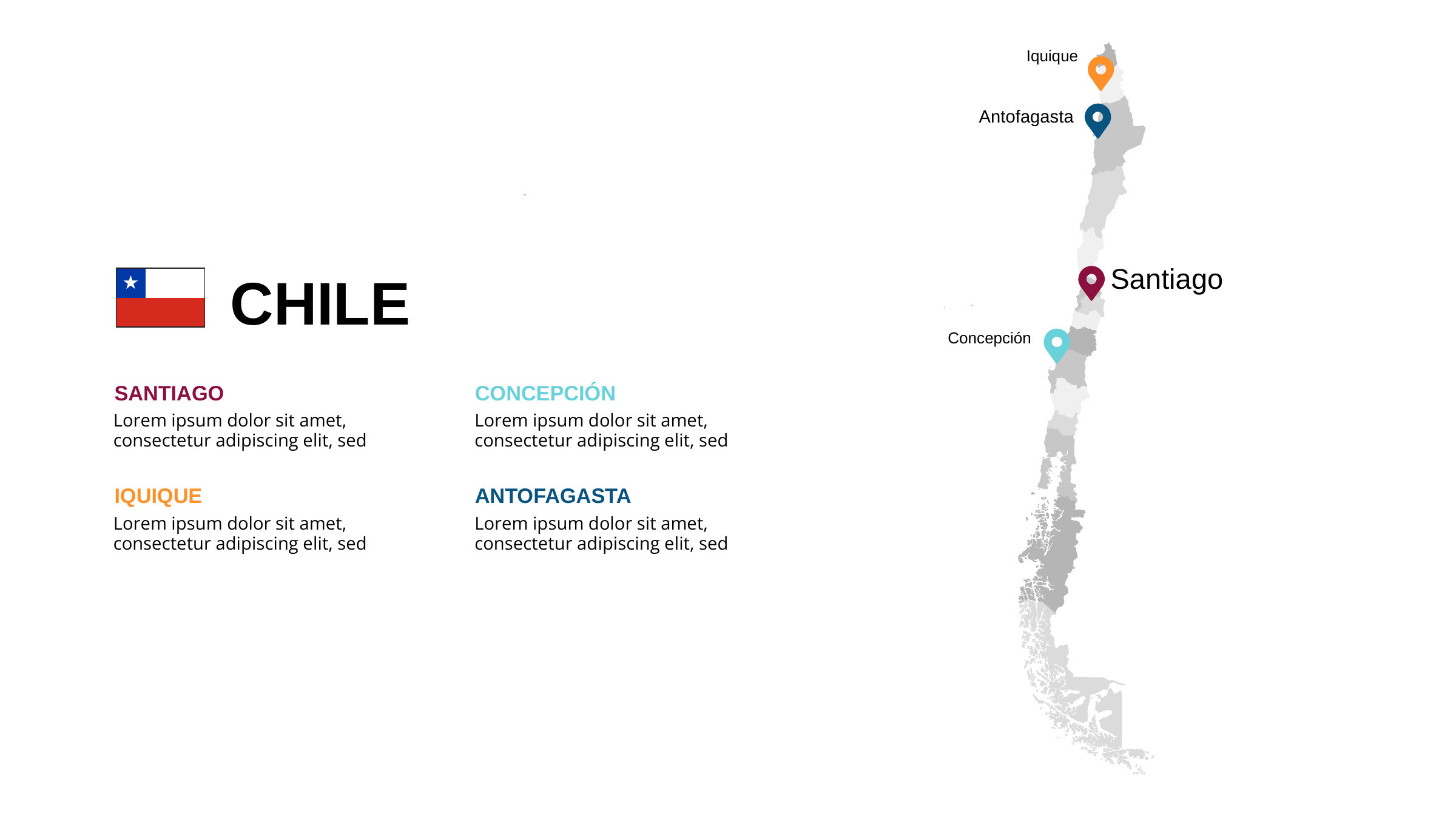

Iquique

Antofagasta

Santiago

Concepción

CHILE

SANTIAGO
CONCEPCIÓN
Lorem ipsum dolor sit amet, consectetur adipiscing elit, sed
Lorem ipsum dolor sit amet, consectetur adipiscing elit, sed
IQUIQUE
ANTOFAGASTA
Lorem ipsum dolor sit amet, consectetur adipiscing elit, sed
Lorem ipsum dolor sit amet, consectetur adipiscing elit, sed